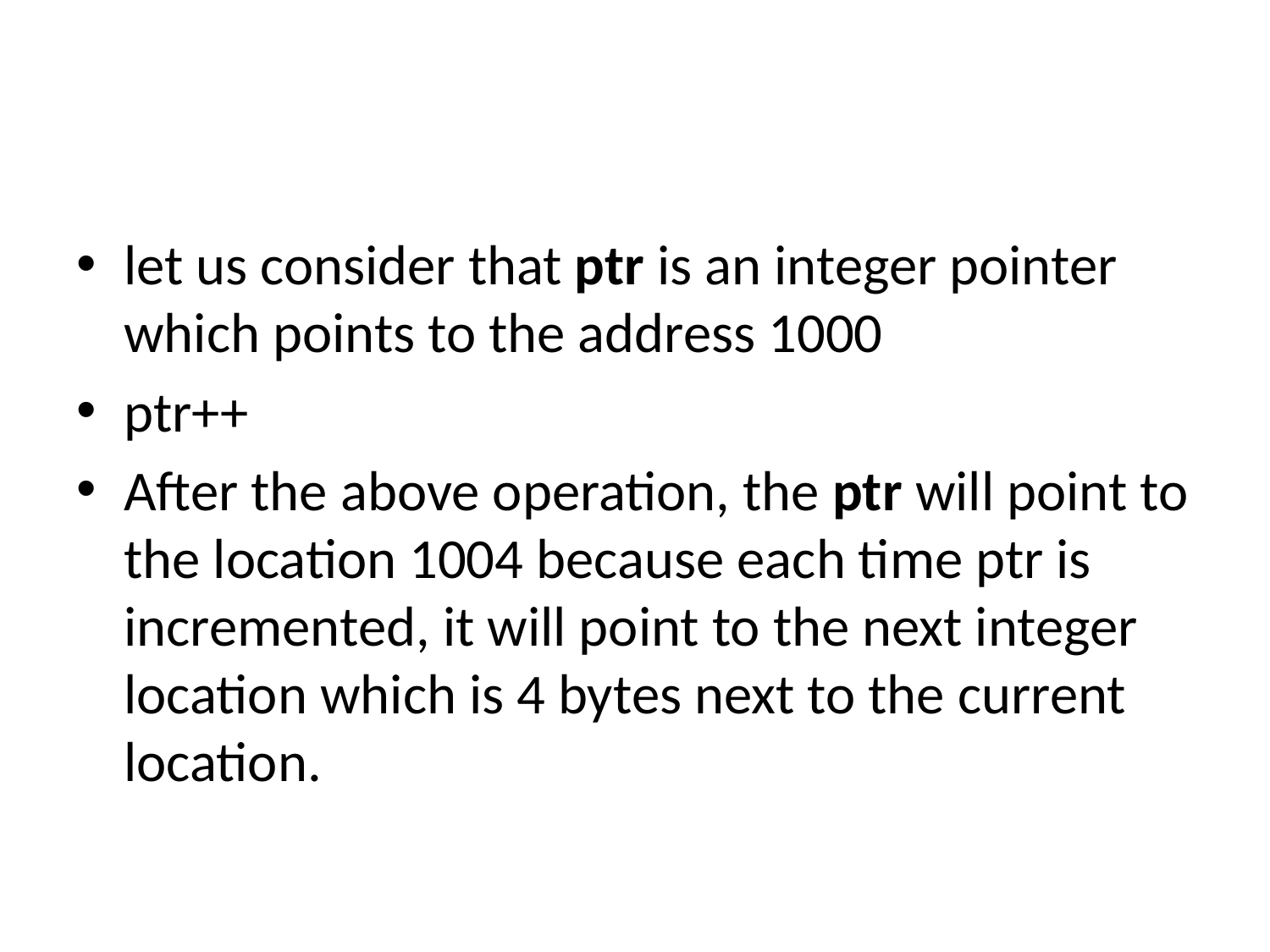

#
let us consider that ptr is an integer pointer which points to the address 1000
ptr++
After the above operation, the ptr will point to the location 1004 because each time ptr is incremented, it will point to the next integer location which is 4 bytes next to the current location.